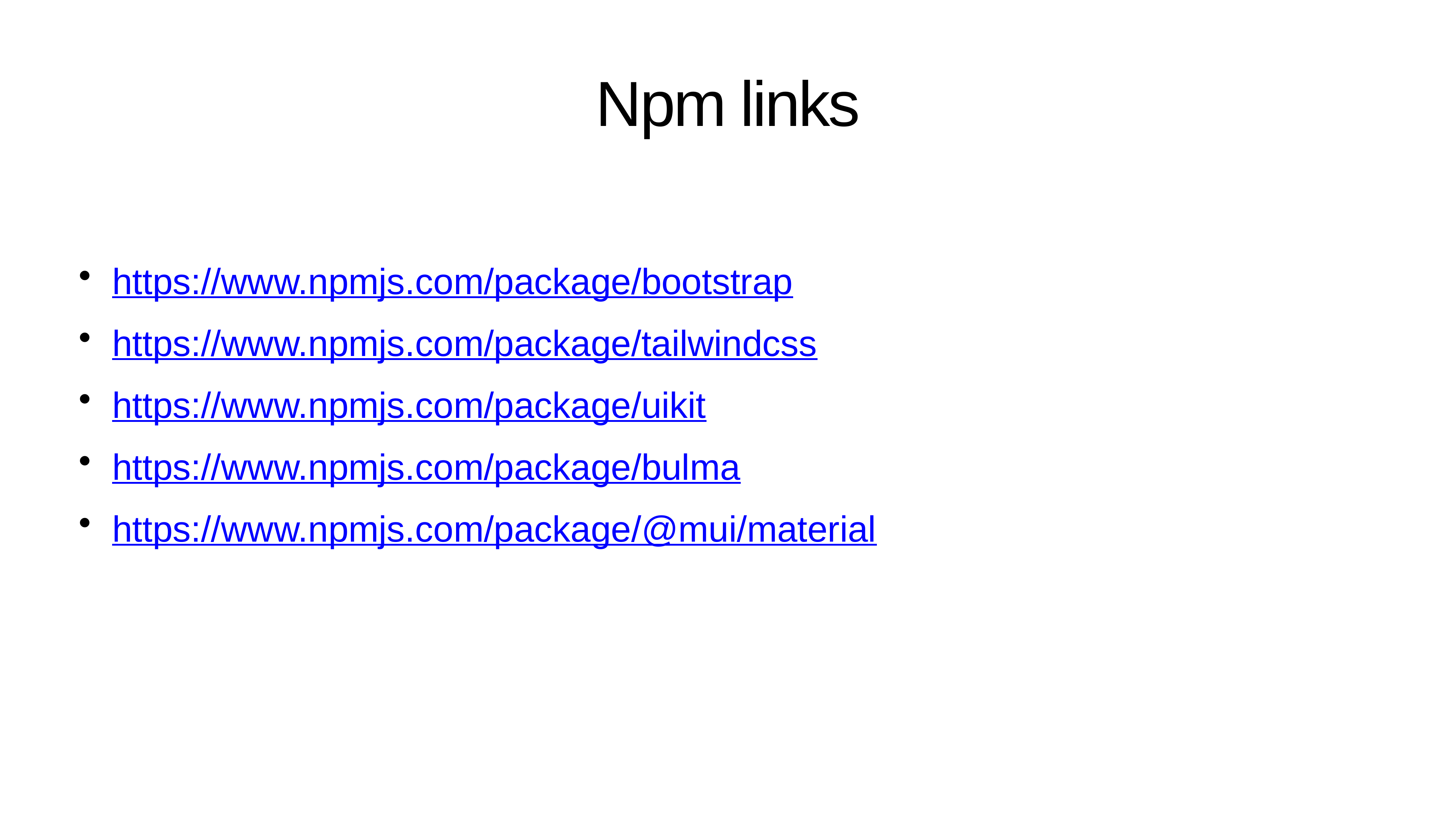

# Npm links
https://www.npmjs.com/package/bootstrap
https://www.npmjs.com/package/tailwindcss
https://www.npmjs.com/package/uikit
https://www.npmjs.com/package/bulma
https://www.npmjs.com/package/@mui/material